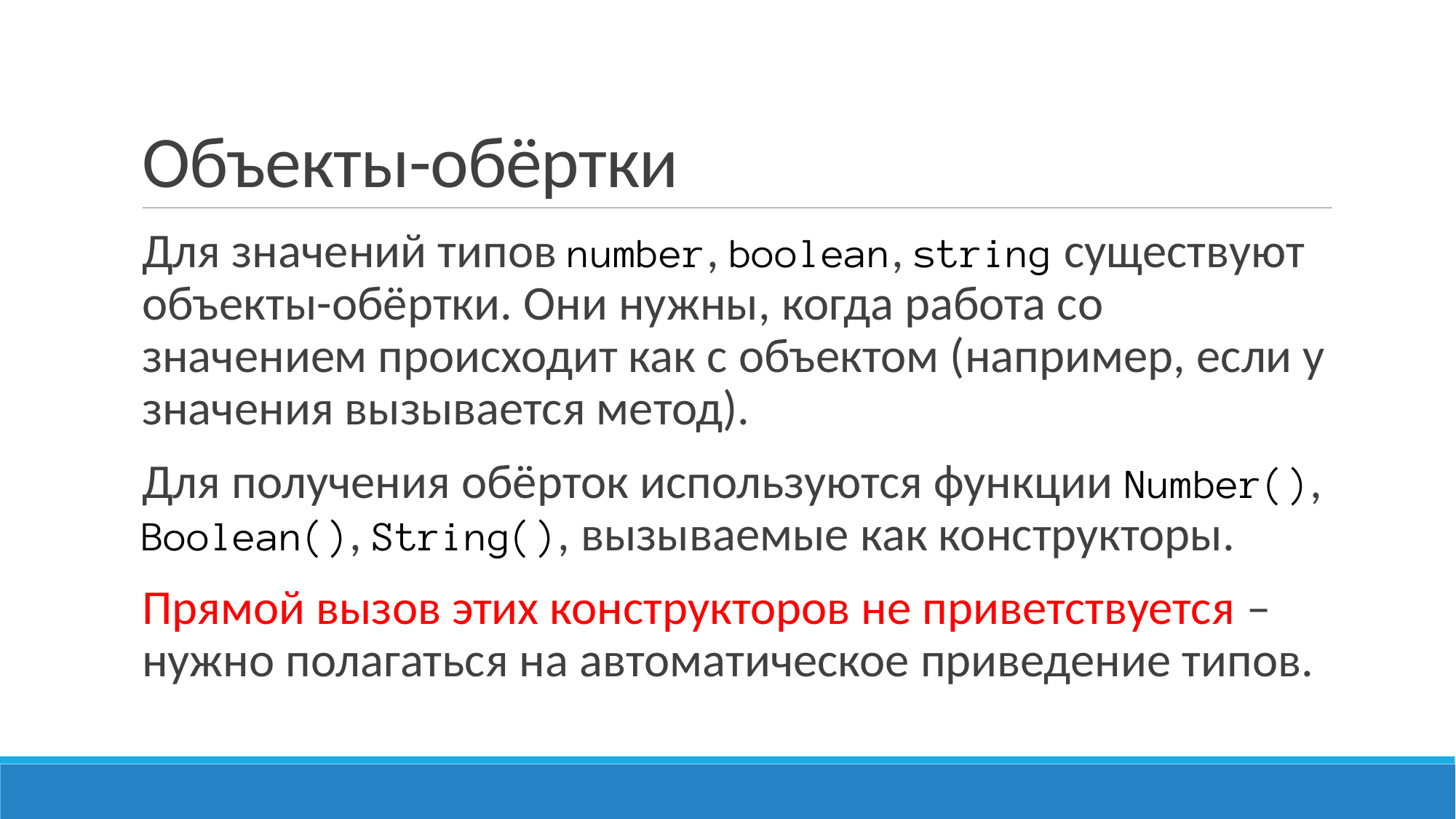

# Объекты-обёртки
Для значений типов number, boolean, string существуют объекты-обёртки. Они нужны, когда работа со значением происходит как с объектом (например, если у значения вызывается метод).
Для получения обёрток используются функции Number(), Boolean(), String(), вызываемые как конструкторы.
Прямой вызов этих конструкторов не приветствуется – нужно полагаться на автоматическое приведение типов.